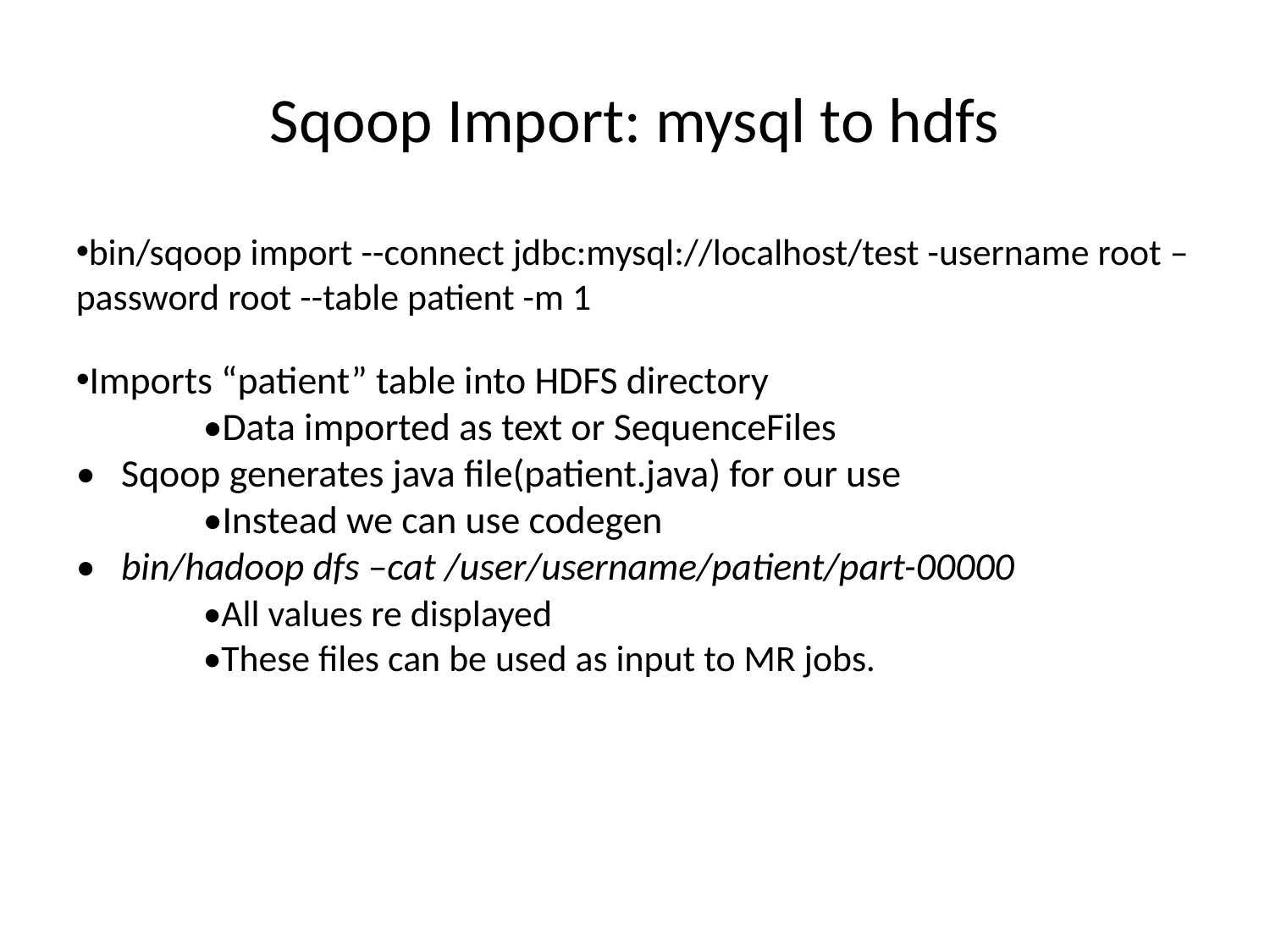

Sqoop Import: mysql to hdfs
bin/sqoop import --connect jdbc:mysql://localhost/test -username root –password root --table patient -m 1

Imports “patient” table into HDFS directory
	•Data imported as text or SequenceFiles
•   Sqoop generates java file(patient.java) for our use
	•Instead we can use codegen
•   bin/hadoop dfs –cat /user/username/patient/part-00000
	•All values re displayed
	•These files can be used as input to MR jobs.